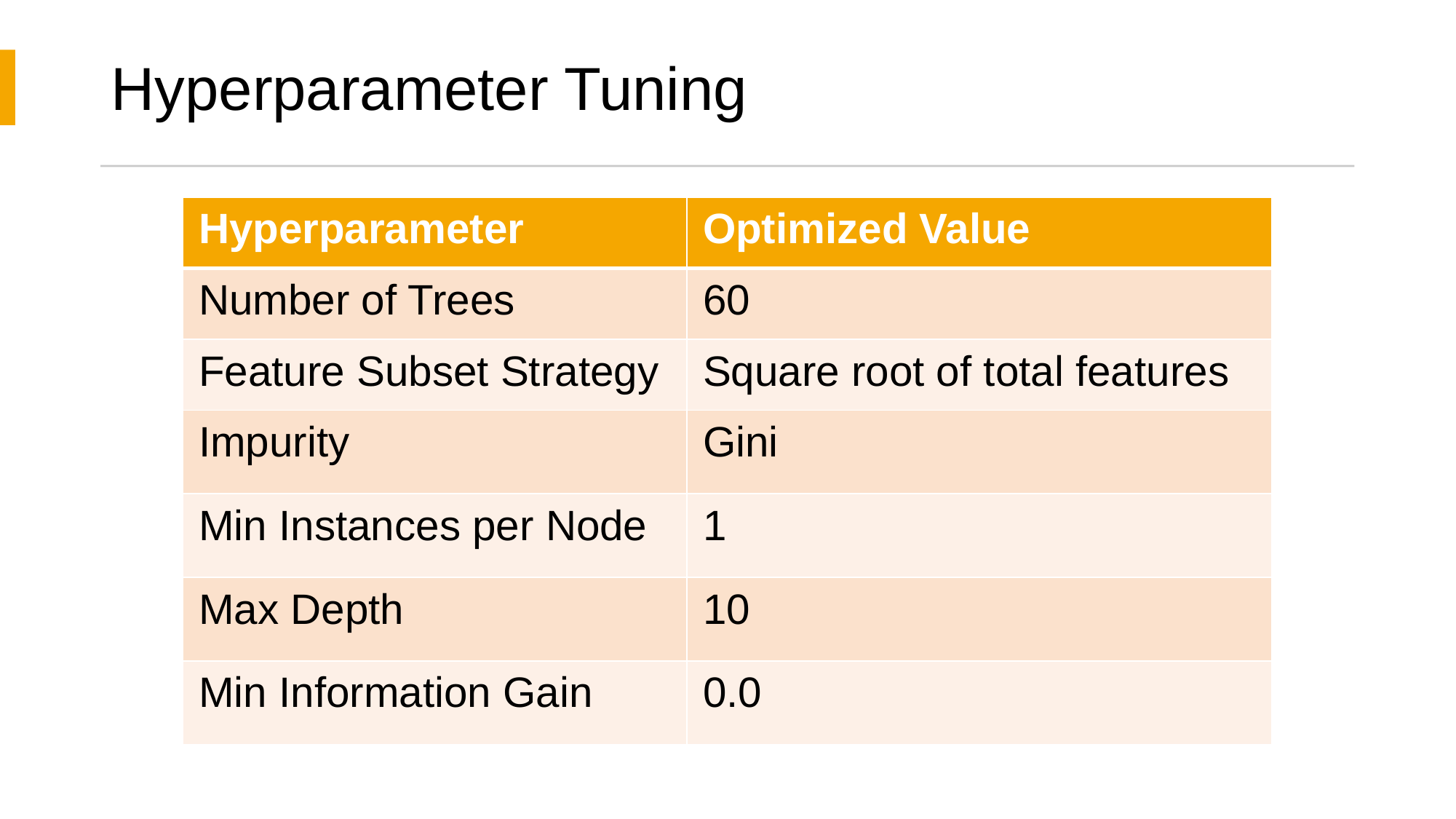

# Hyperparameter Tuning

| Hyperparameter | Optimized Value |
| --- | --- |
| Number of Trees | 60 |
| Feature Subset Strategy | Square root of total features |
| Impurity | Gini |
| Min Instances per Node | 1 |
| Max Depth | 10 |
| Min Information Gain | 0.0 |